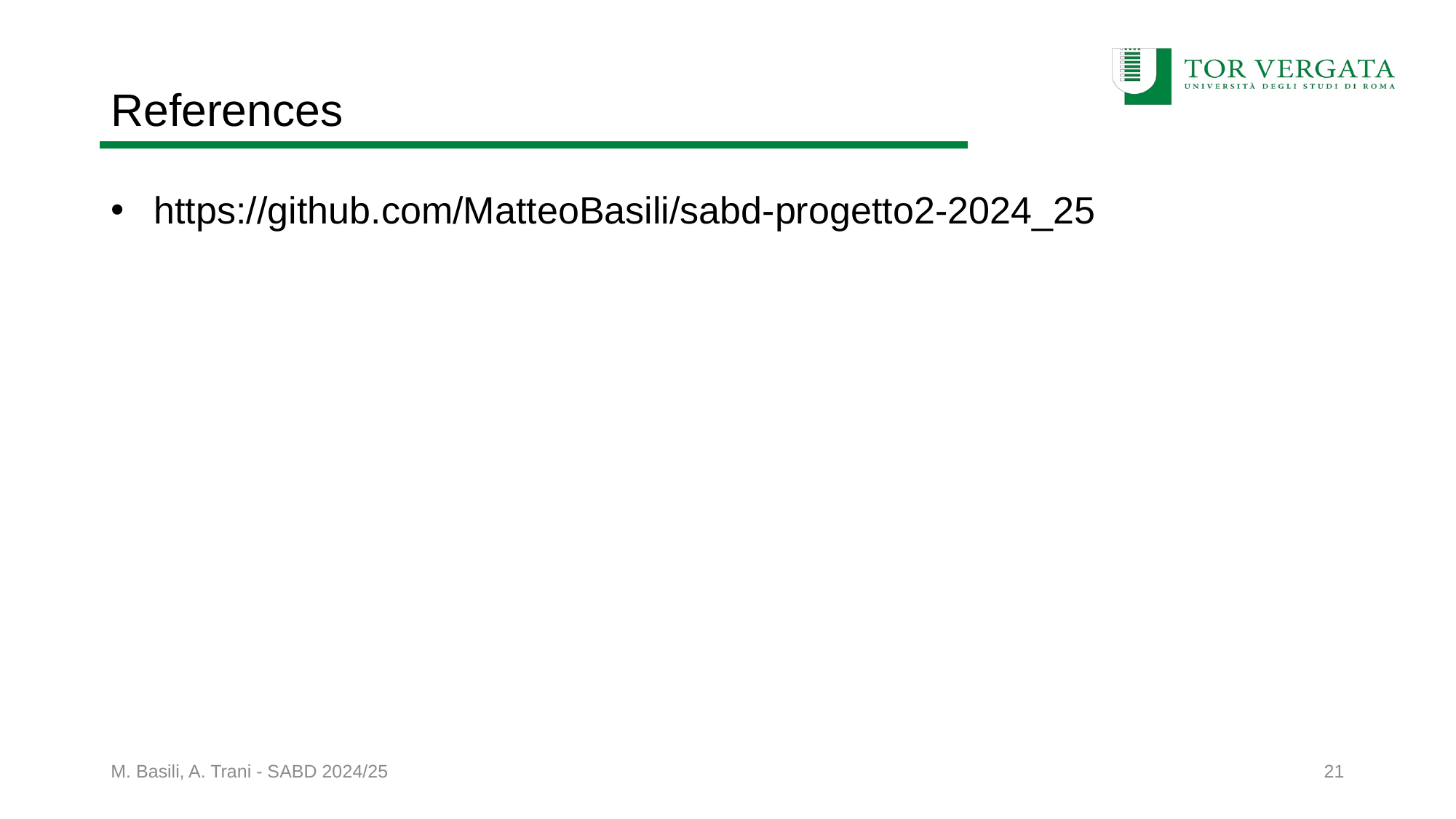

# References
https://github.com/MatteoBasili/sabd-progetto2-2024_25
M. Basili, A. Trani - SABD 2024/25
21